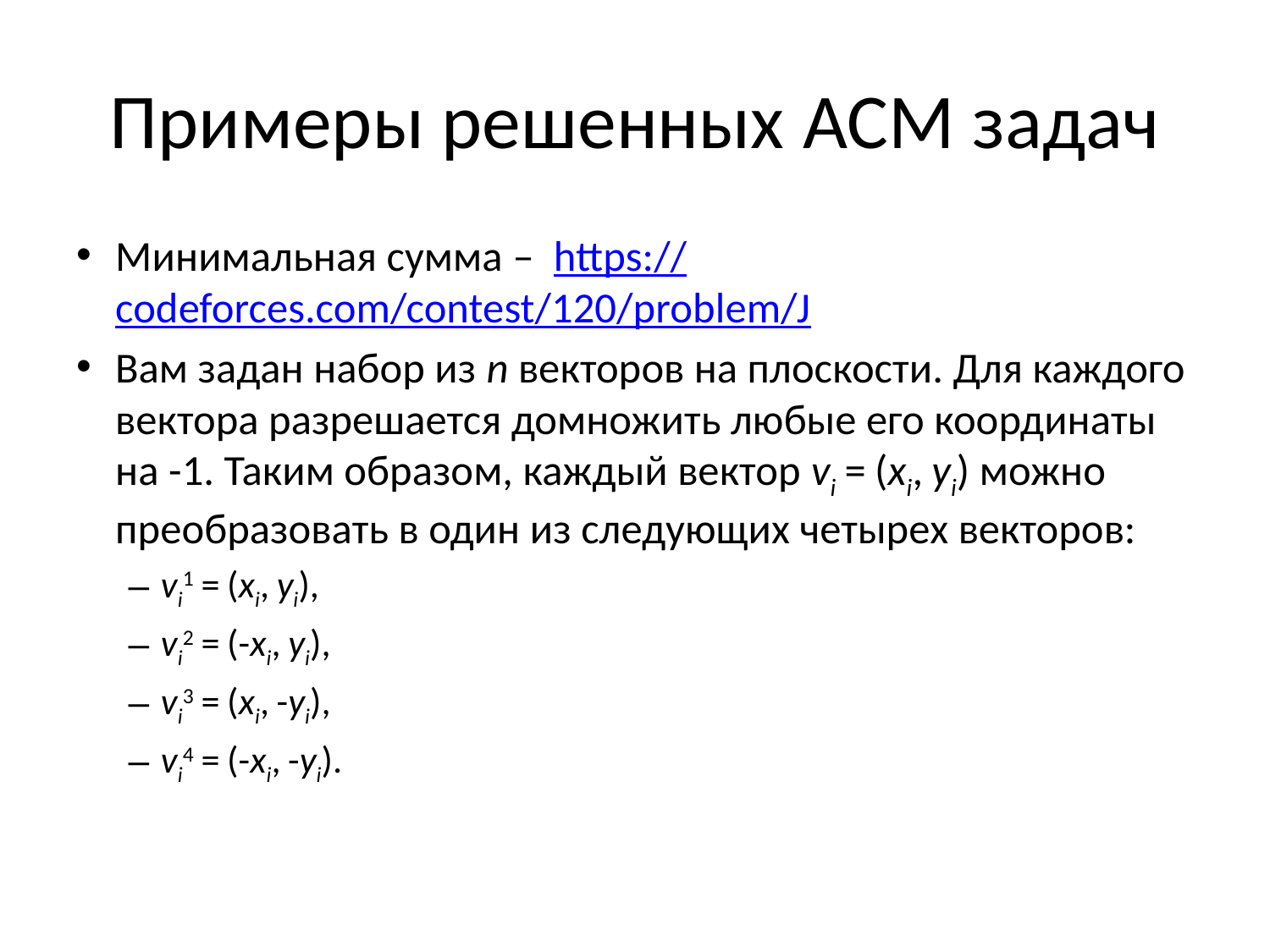

# Примеры решенных ACM задач
Минимальная сумма –  https://codeforces.com/contest/120/problem/J
Вам задан набор из n векторов на плоскости. Для каждого вектора разрешается домножить любые его координаты на -1. Таким образом, каждый вектор vi = (xi, yi) можно преобразовать в один из следующих четырех векторов:
vi1 = (xi, yi),
vi2 = (-xi, yi),
vi3 = (xi, -yi),
vi4 = (-xi, -yi).